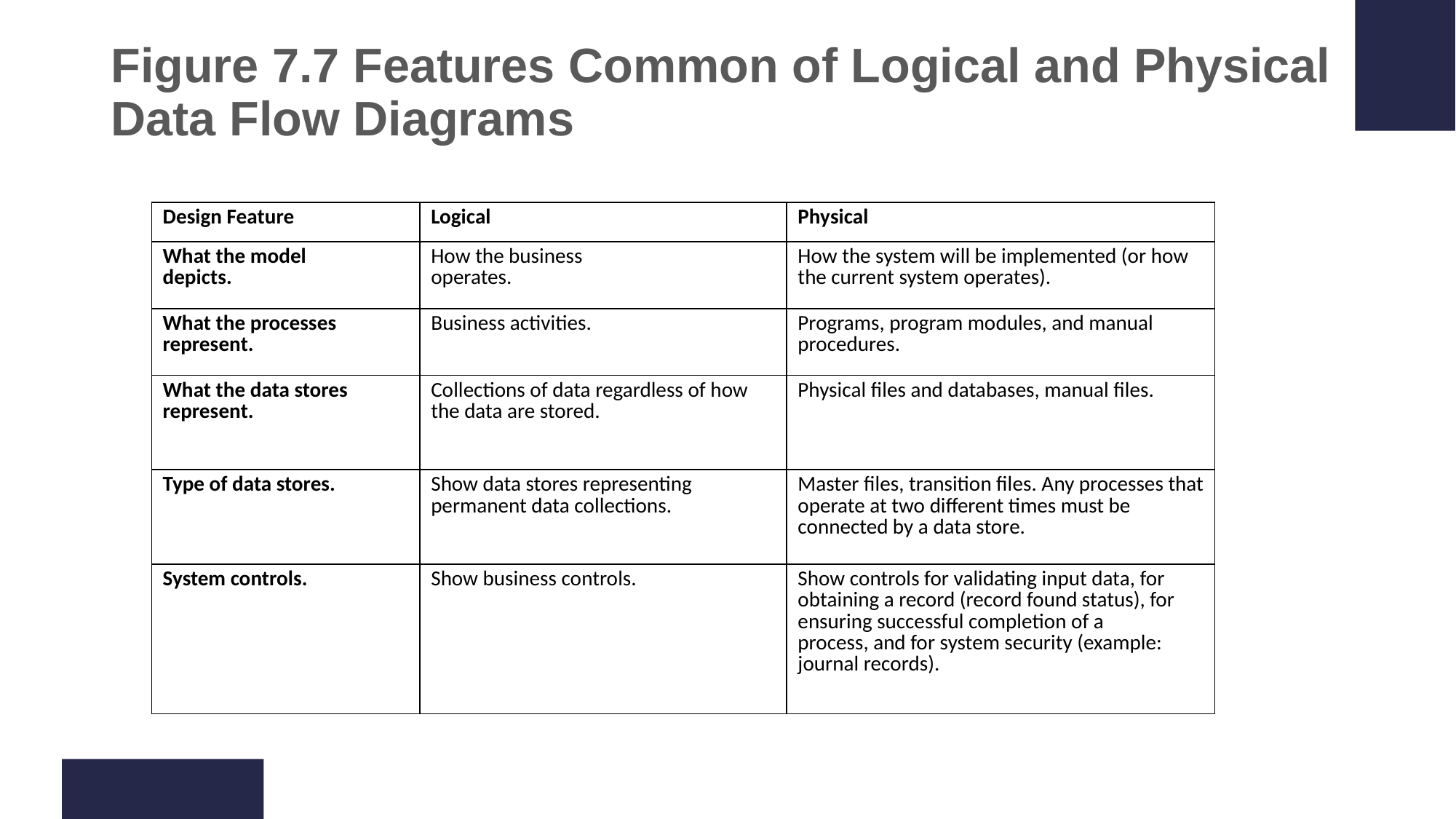

# Figure 7.7 Features Common of Logical and Physical Data Flow Diagrams
| Design Feature | Logical | Physical |
| --- | --- | --- |
| What the model depicts. | How the business operates. | How the system will be implemented (or how the current system operates). |
| What the processes represent. | Business activities. | Programs, program modules, and manual procedures. |
| What the data stores represent. | Collections of data regardless of how the data are stored. | Physical files and databases, manual files. |
| Type of data stores. | Show data stores representing permanent data collections. | Master files, transition files. Any processes that operate at two different times must be connected by a data store. |
| System controls. | Show business controls. | Show controls for validating input data, for obtaining a record (record found status), for ensuring successful completion of a process, and for system security (example: journal records). |